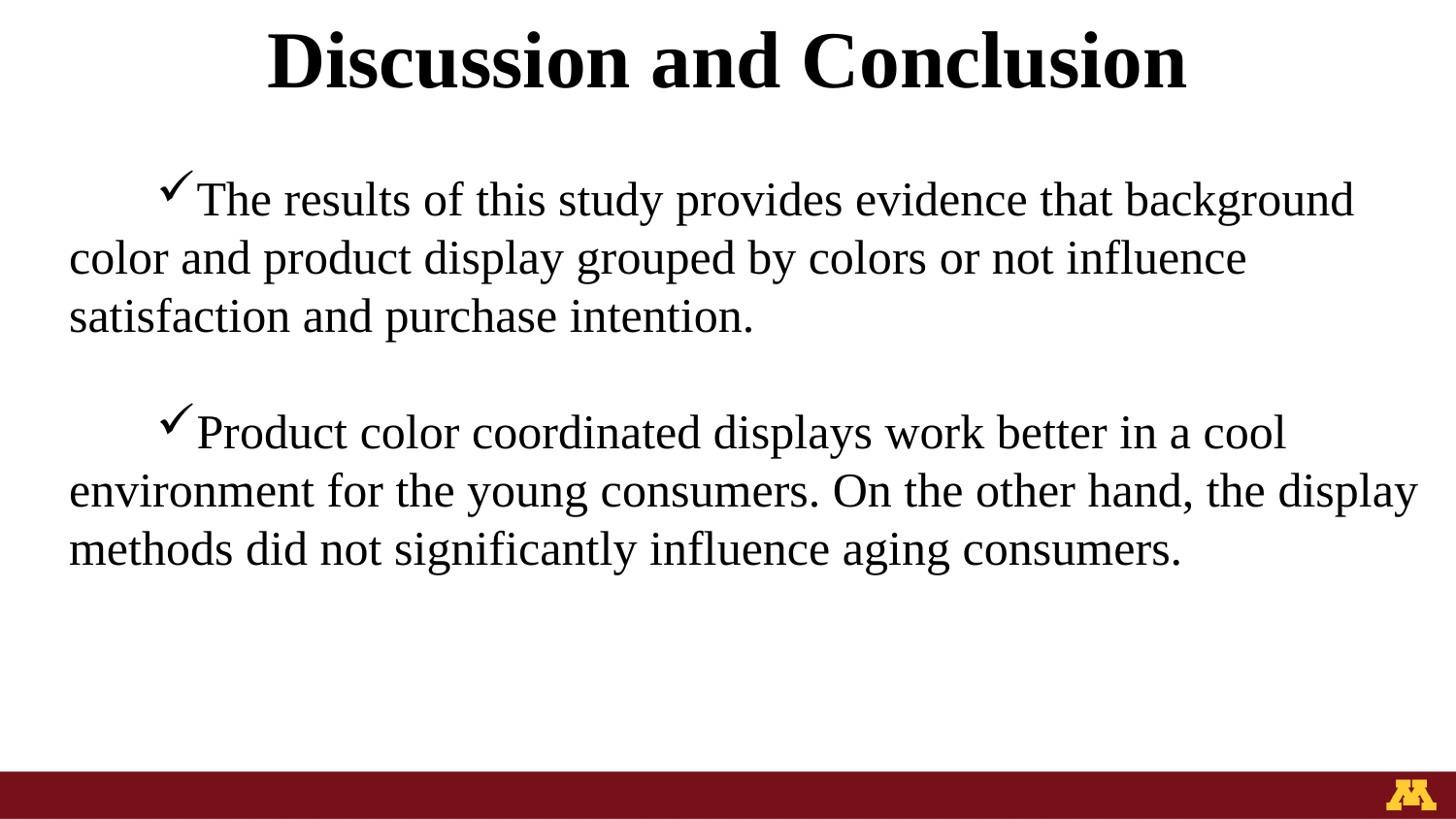

Discussion and Conclusion

The results of this study provides evidence that background color and product display grouped by colors or not influence satisfaction and purchase intention.

Product color coordinated displays work better in a cool environment for the young consumers. On the other hand, the display methods did not significantly influence aging consumers.